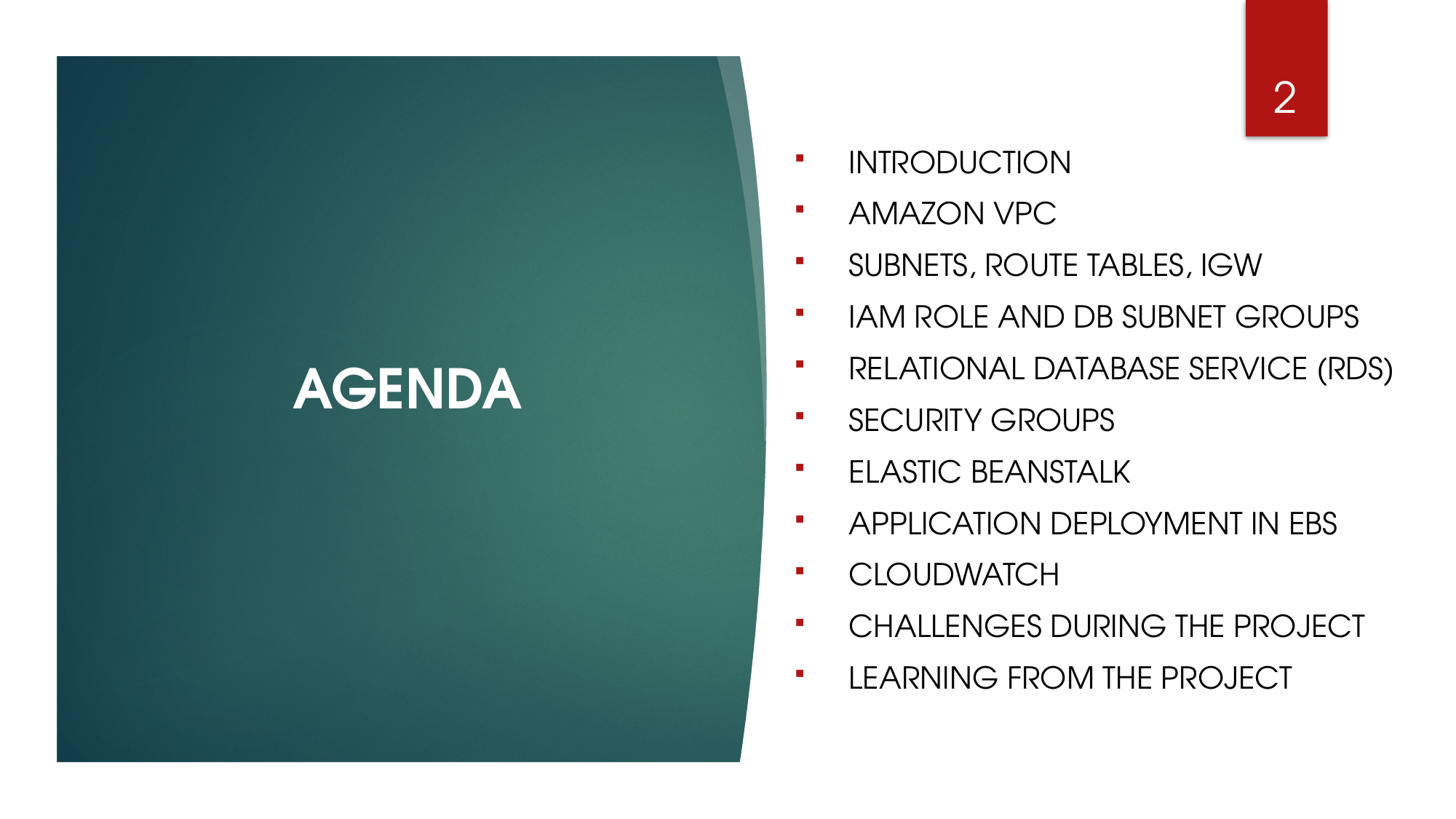

2
Introduction
Amazon VPC
Subnets, Route Tables, IGW
IAM Role and DB Subnet Groups
Relational Database Service (RDS)
Security Groups
Elastic Beanstalk
Application Deployment in EBS
CloudWatch
Challenges during the Project
Learning from the project
Agenda